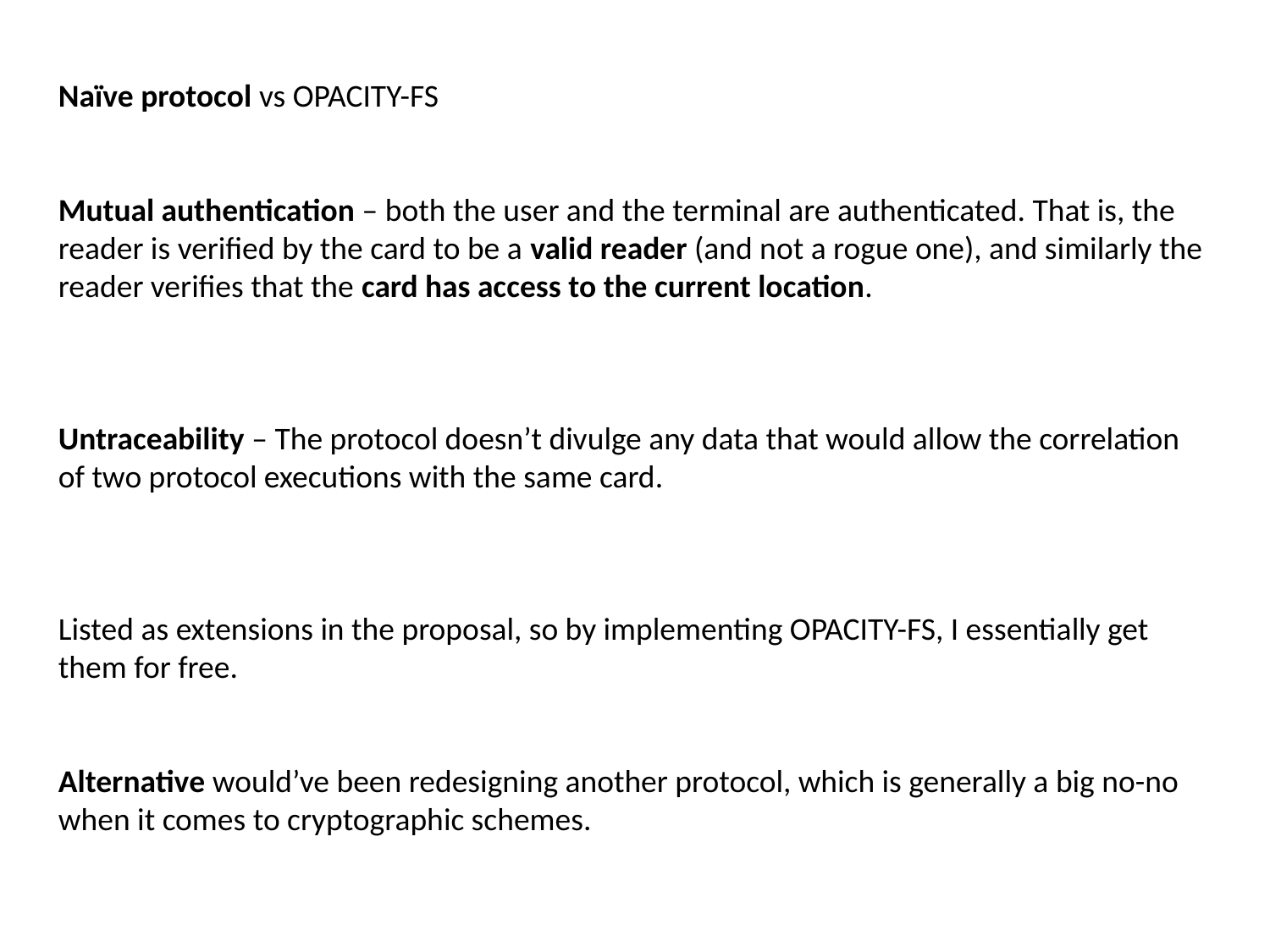

Naïve protocol vs OPACITY-FS

Mutual authentication – both the user and the terminal are authenticated. That is, the reader is verified by the card to be a valid reader (and not a rogue one), and similarly the reader verifies that the card has access to the current location.

Untraceability – The protocol doesn’t divulge any data that would allow the correlation of two protocol executions with the same card.

Listed as extensions in the proposal, so by implementing OPACITY-FS, I essentially get them for free.

Alternative would’ve been redesigning another protocol, which is generally a big no-no when it comes to cryptographic schemes.